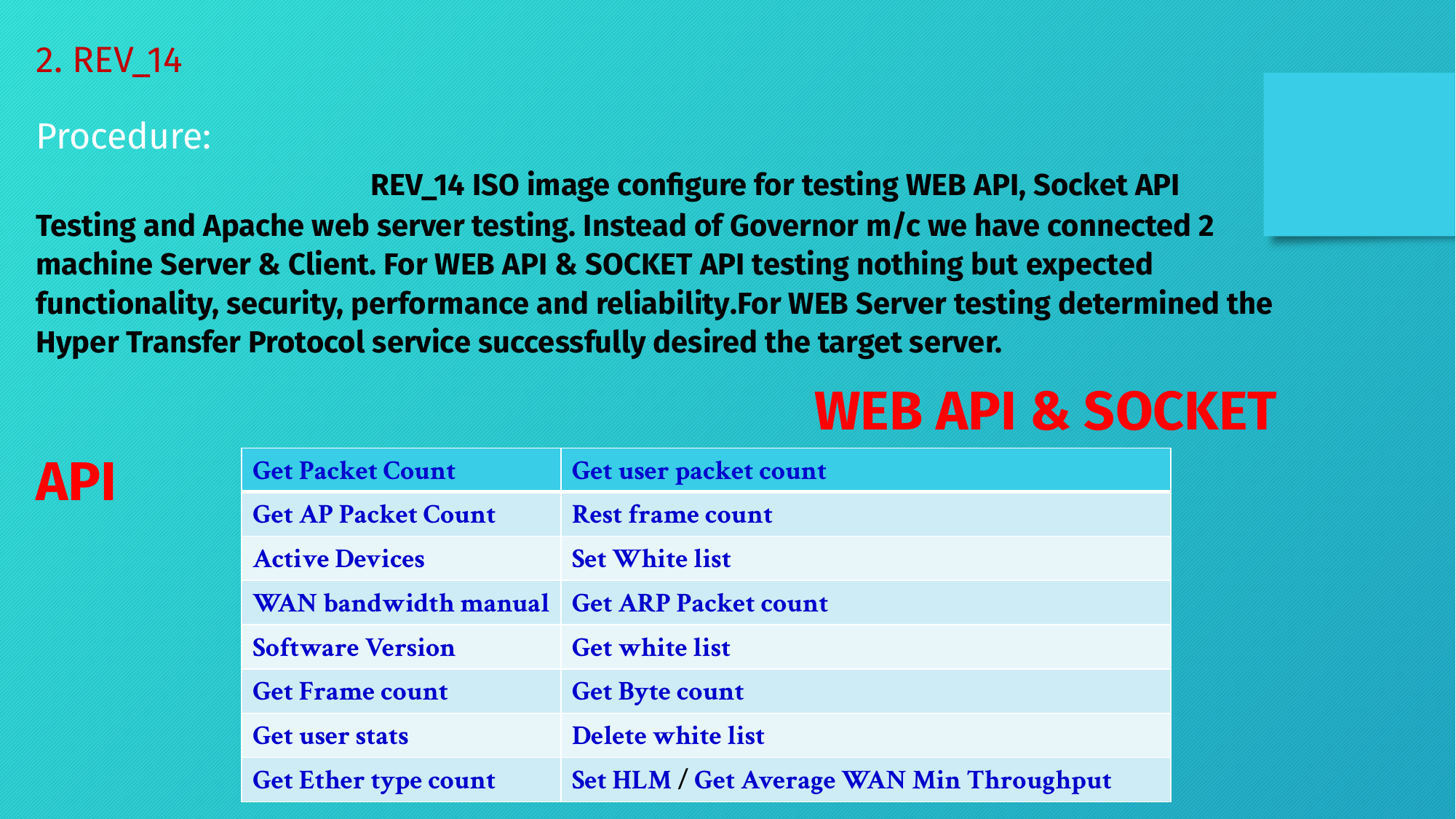

2. REV_14

Procedure:
			 REV_14 ISO image configure for testing WEB API, Socket API Testing and Apache web server testing. Instead of Governor m/c we have connected 2 machine Server & Client. For WEB API & SOCKET API testing nothing but expected functionality, security, performance and reliability.For WEB Server testing determined the Hyper Transfer Protocol service successfully desired the target server.
							  WEB API & SOCKET API

| Get Packet Count | Get user packet count |
| --- | --- |
| Get AP Packet Count | Rest frame count |
| Active Devices | Set White list |
| WAN bandwidth manual | Get ARP Packet count |
| Software Version | Get white list |
| Get Frame count | Get Byte count |
| Get user stats | Delete white list |
| Get Ether type count | Set HLM / Get Average WAN Min Throughput |